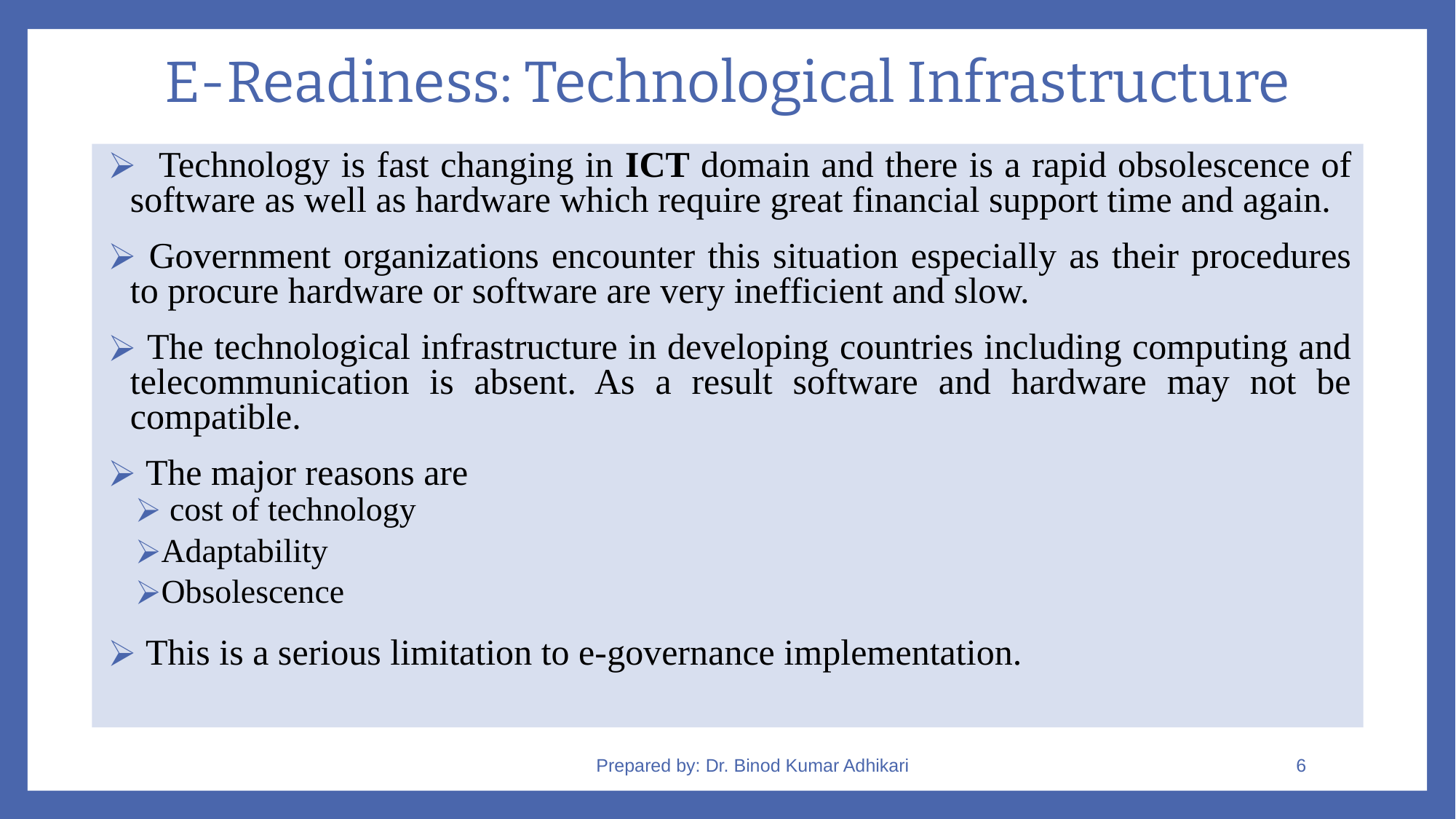

# E-Readiness: Technological Infrastructure
  Technology is fast changing in ICT domain and there is a rapid obsolescence of software as well as hardware which require great financial support time and again.
 Government organizations encounter this situation especially as their procedures to procure hardware or software are very inefficient and slow.
 The technological infrastructure in developing countries including computing and telecommunication is absent. As a result software and hardware may not be compatible.
 The major reasons are
 cost of technology
Adaptability
Obsolescence
 This is a serious limitation to e-governance implementation.
Prepared by: Dr. Binod Kumar Adhikari
6